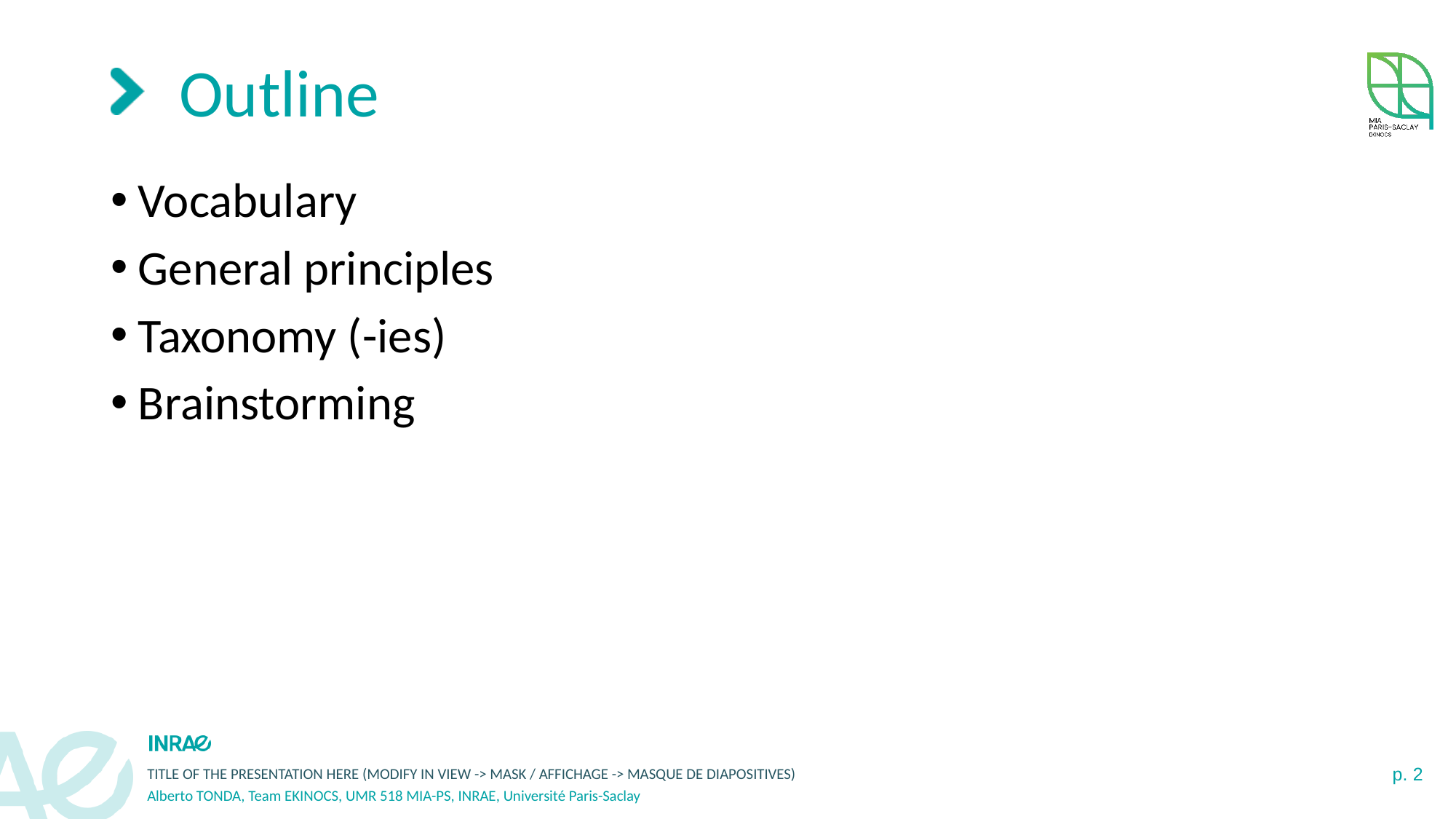

# Outline
Vocabulary
General principles
Taxonomy (-ies)
Brainstorming